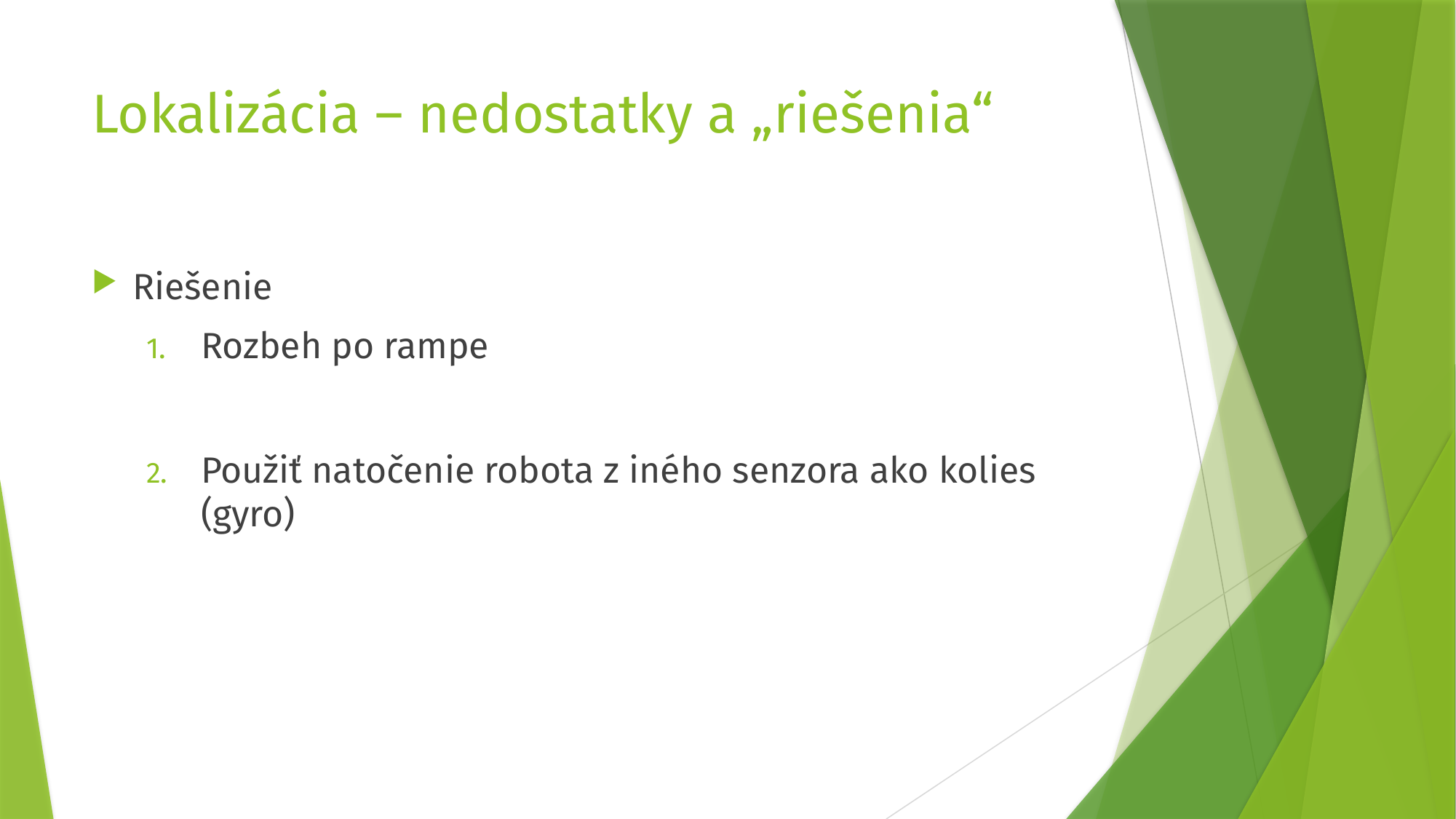

# Lokalizácia – nedostatky a „riešenia“
Riešenie
Rozbeh po rampe

Použiť natočenie robota z iného senzora ako kolies (gyro)